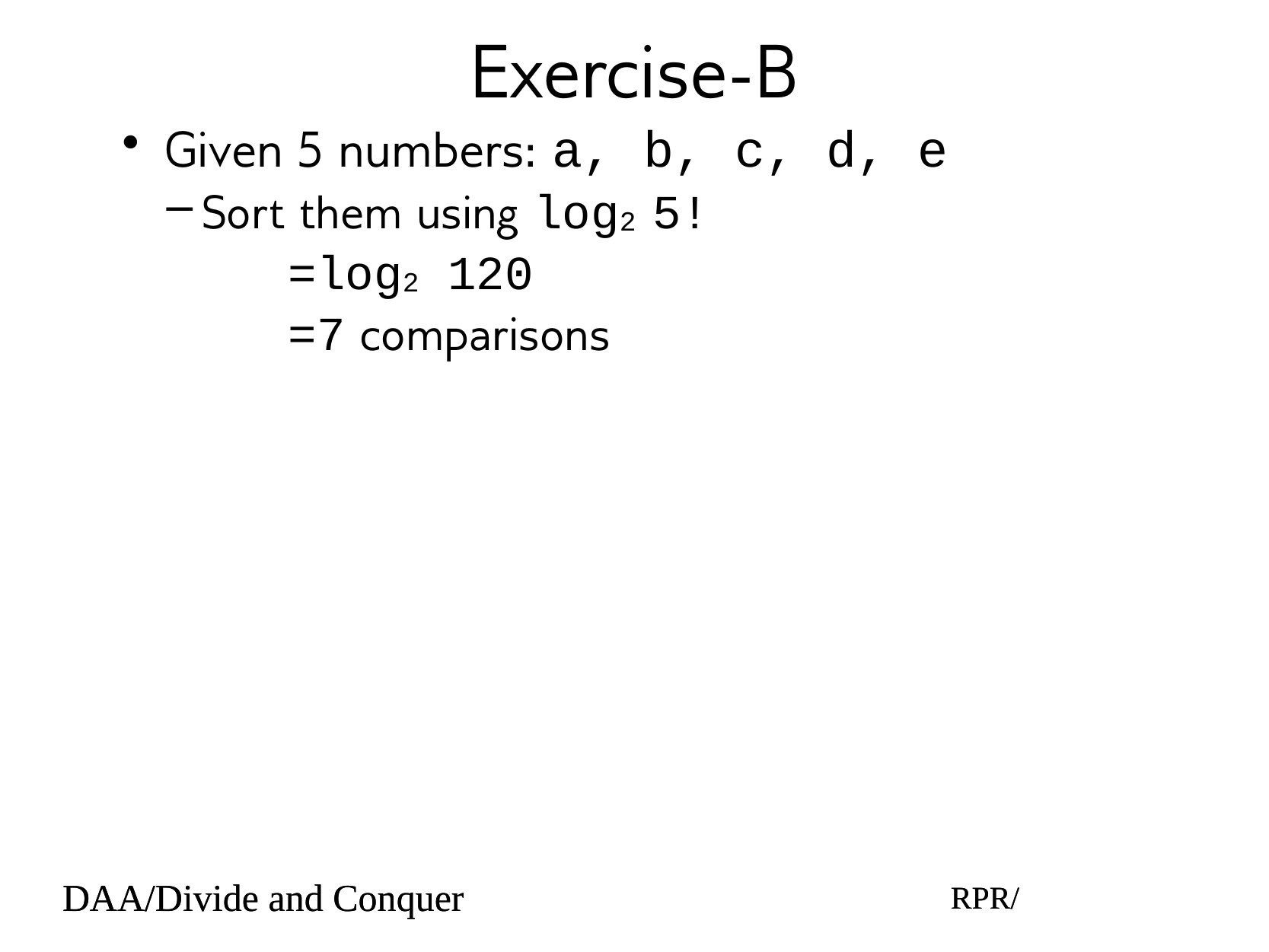

# Exercise-B
Given 5 numbers: a, b, c, d, e
Sort them using log2 5!
=log2 120
=7 comparisons
DAA/Divide and Conquer
RPR/
17